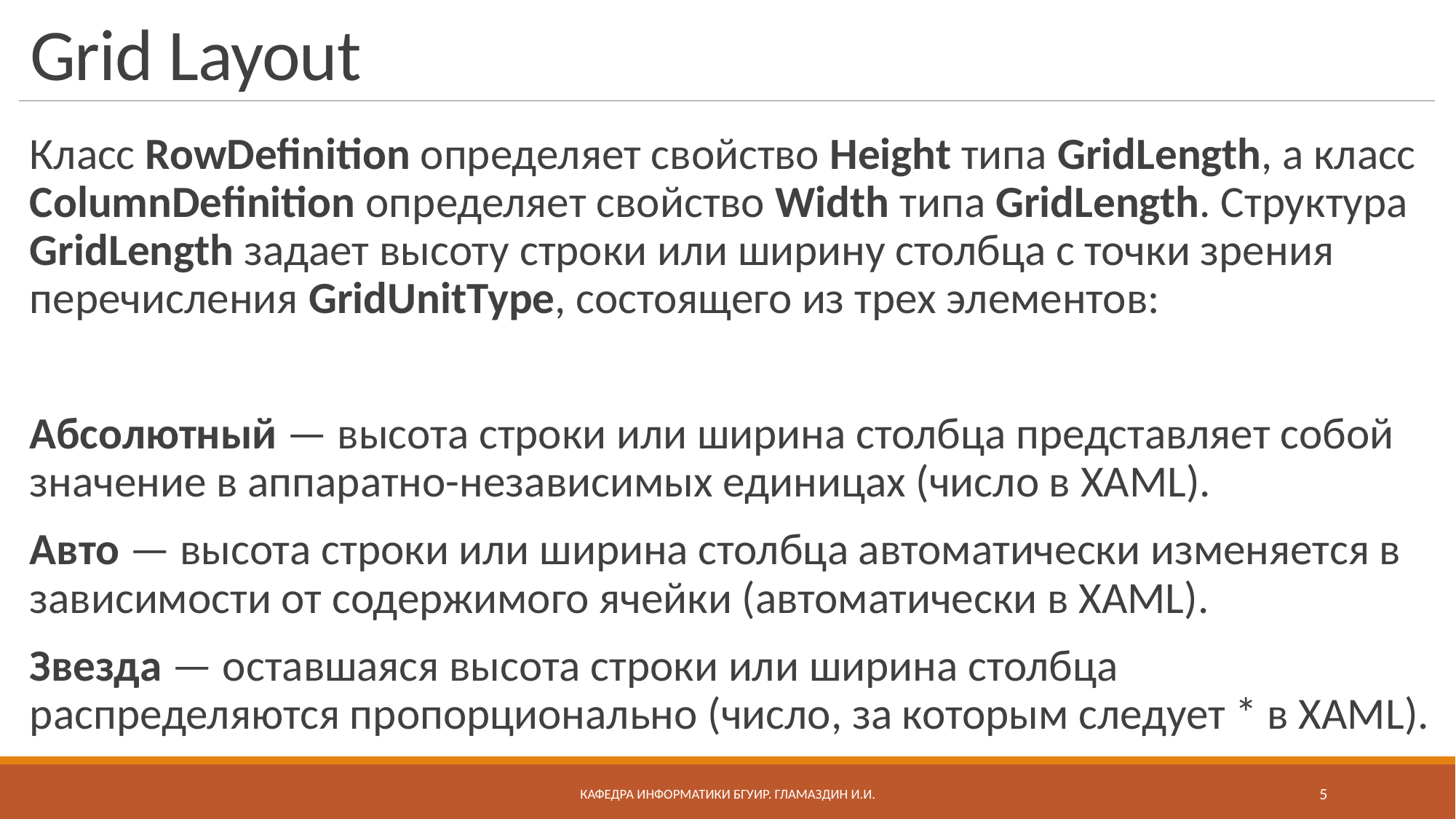

# Grid Layout
Класс RowDefinition определяет свойство Height типа GridLength, а класс ColumnDefinition определяет свойство Width типа GridLength. Структура GridLength задает высоту строки или ширину столбца с точки зрения перечисления GridUnitType, состоящего из трех элементов:

Абсолютный — высота строки или ширина столбца представляет собой значение в аппаратно-независимых единицах (число в XAML).
Авто — высота строки или ширина столбца автоматически изменяется в зависимости от содержимого ячейки (автоматически в XAML).
Звезда — оставшаяся высота строки или ширина столбца распределяются пропорционально (число, за которым следует * в XAML).
Кафедра информатики бгуир. Гламаздин И.и.
5